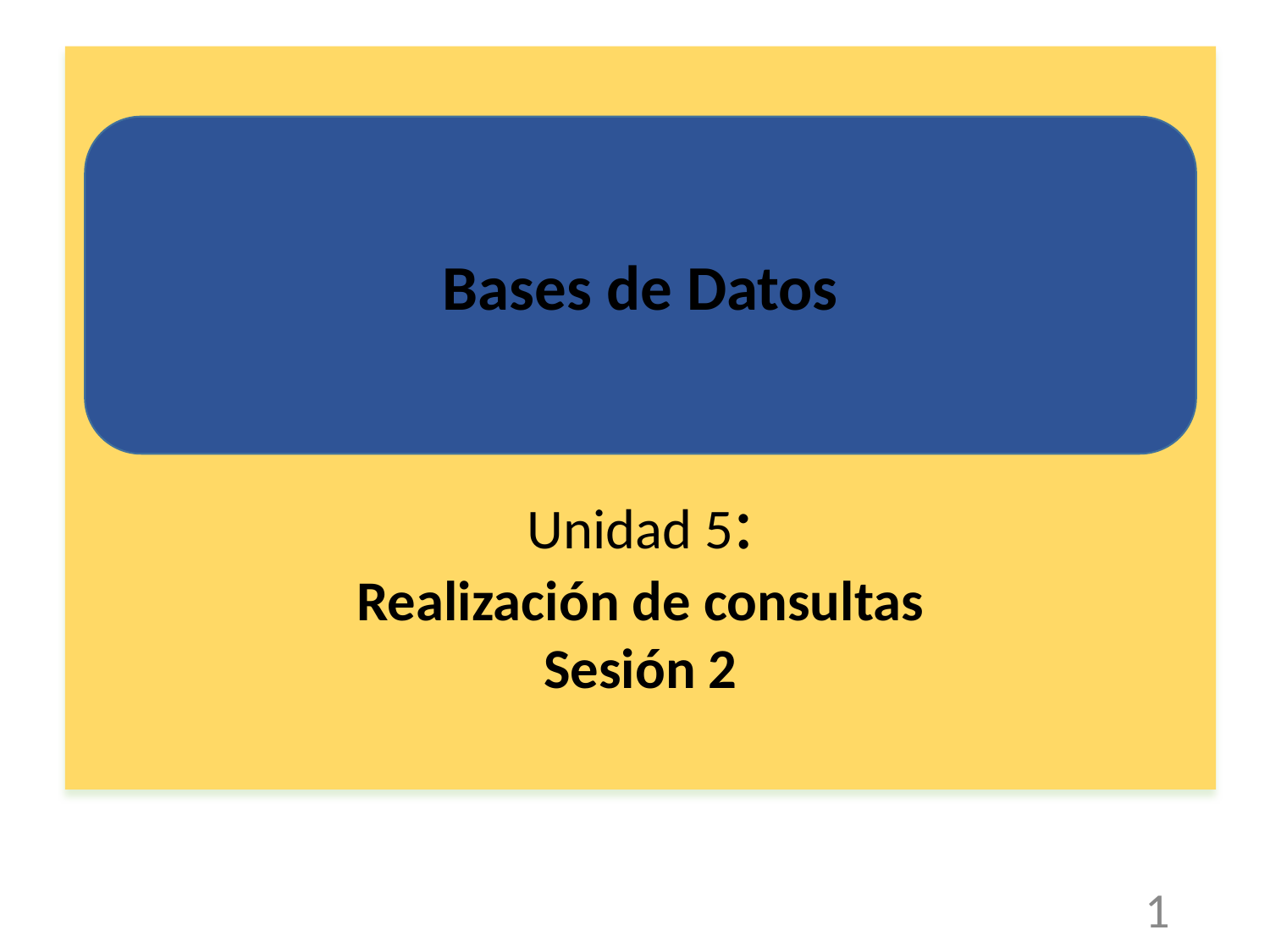

Unidad 5:
Realización de consultas
Sesión 2

Bases de Datos
1